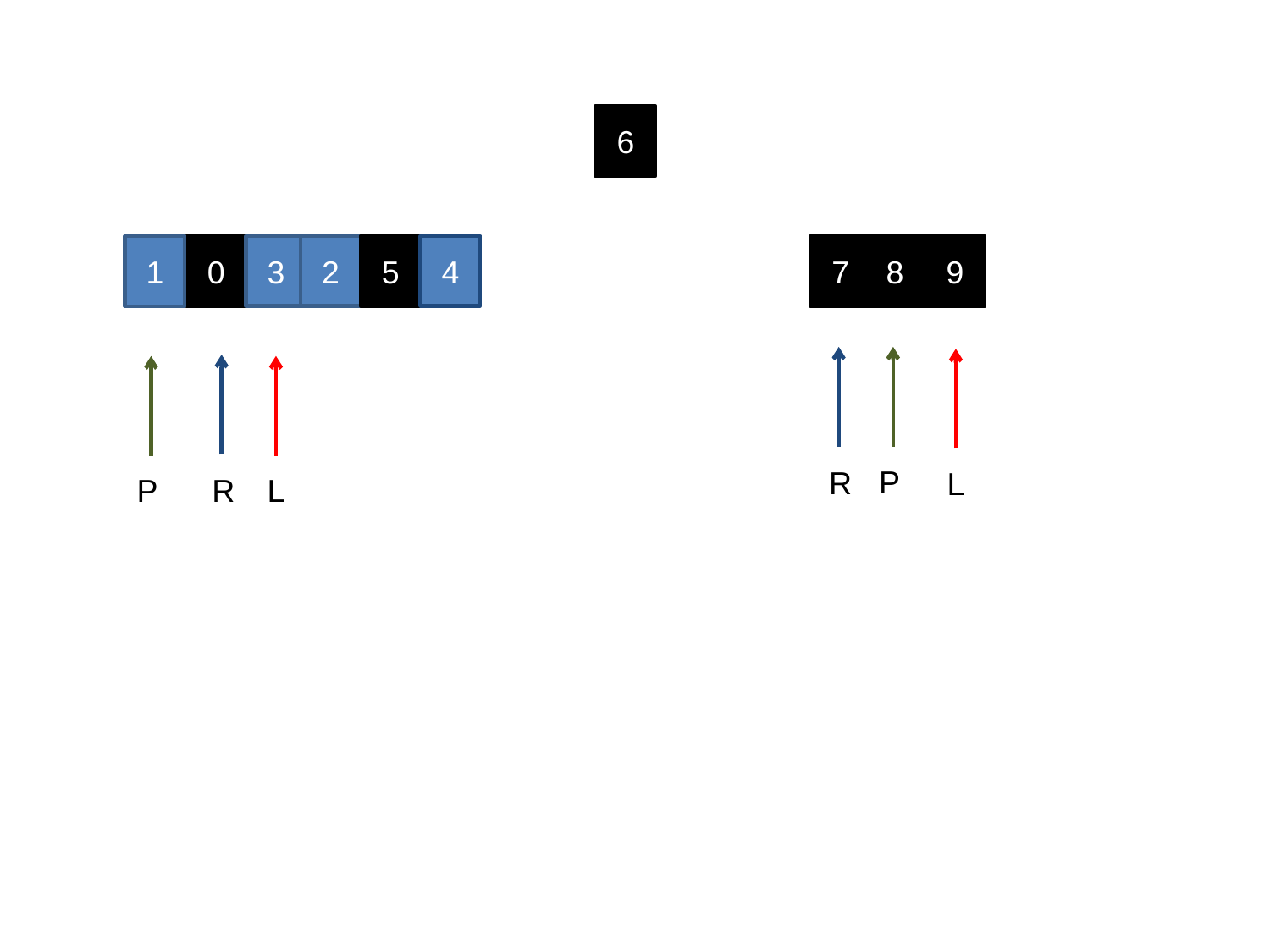

6
0
3
2
5
4
1
7
8
9
R
P
L
R
P
L